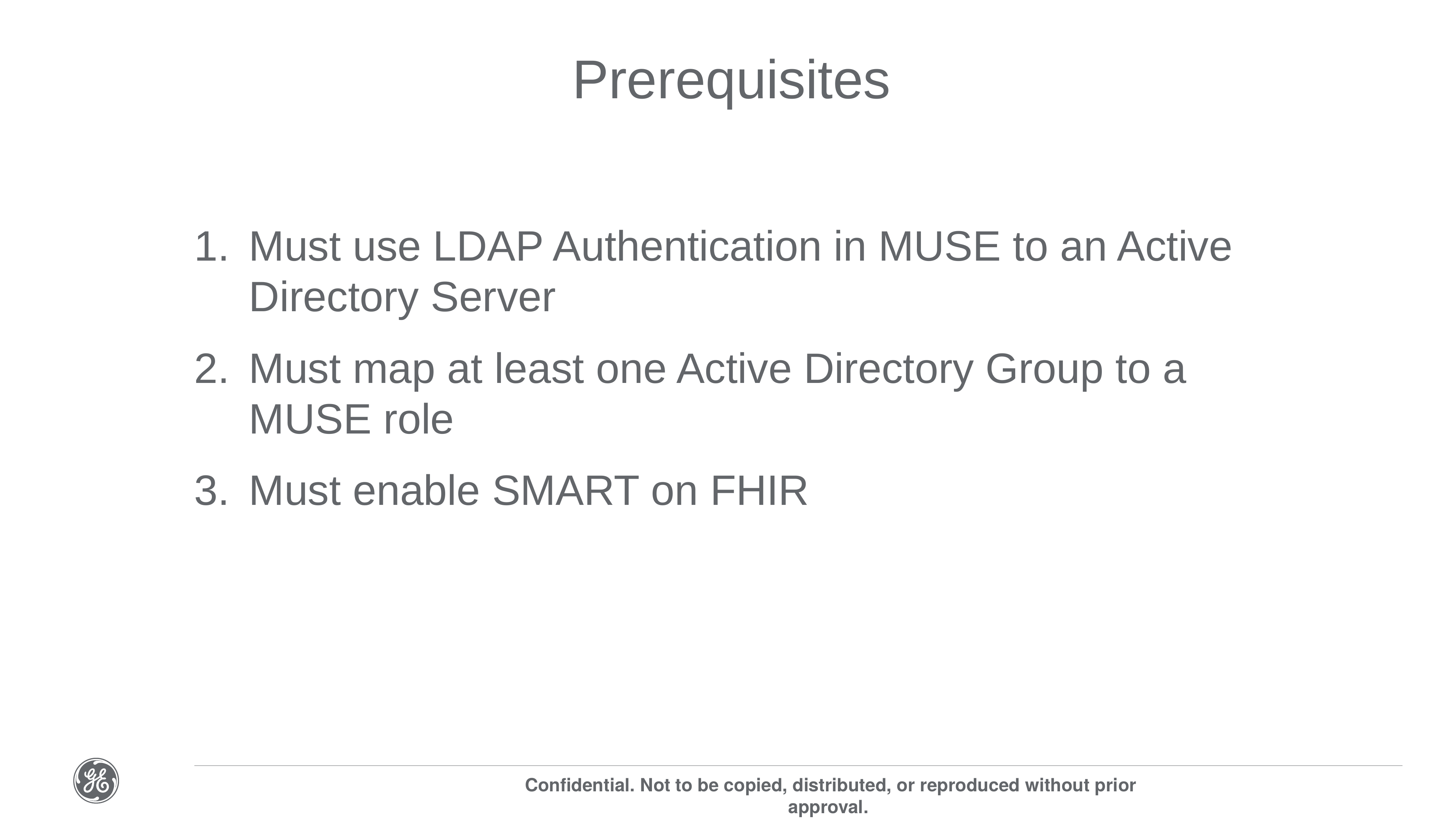

# Prerequisites

Must use LDAP Authentication in MUSE to an Active Directory Server
Must map at least one Active Directory Group to a MUSE role
Must enable SMART on FHIR